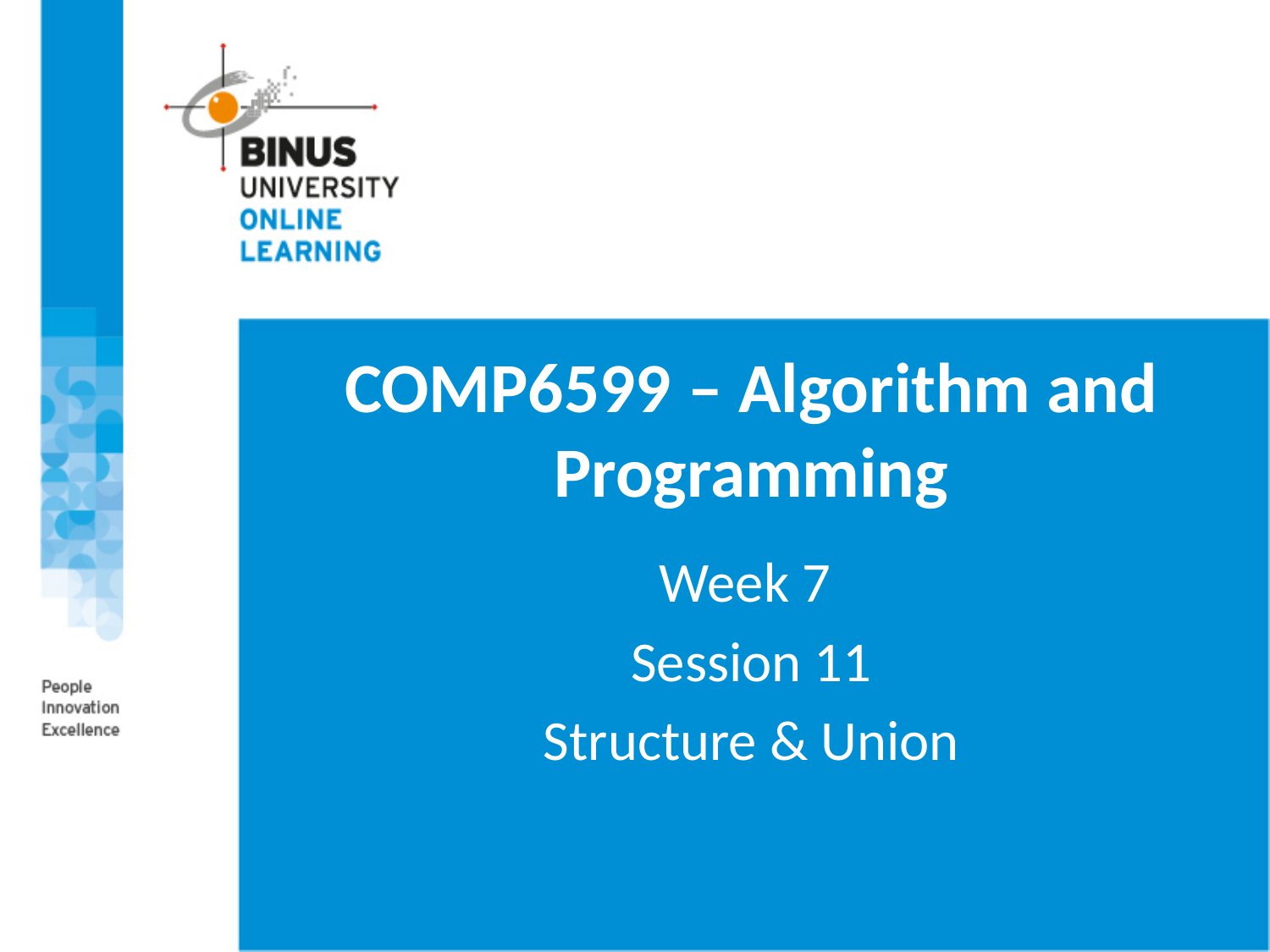

# COMP6599 – Algorithm and Programming
Week 7
Session 11
Structure & Union